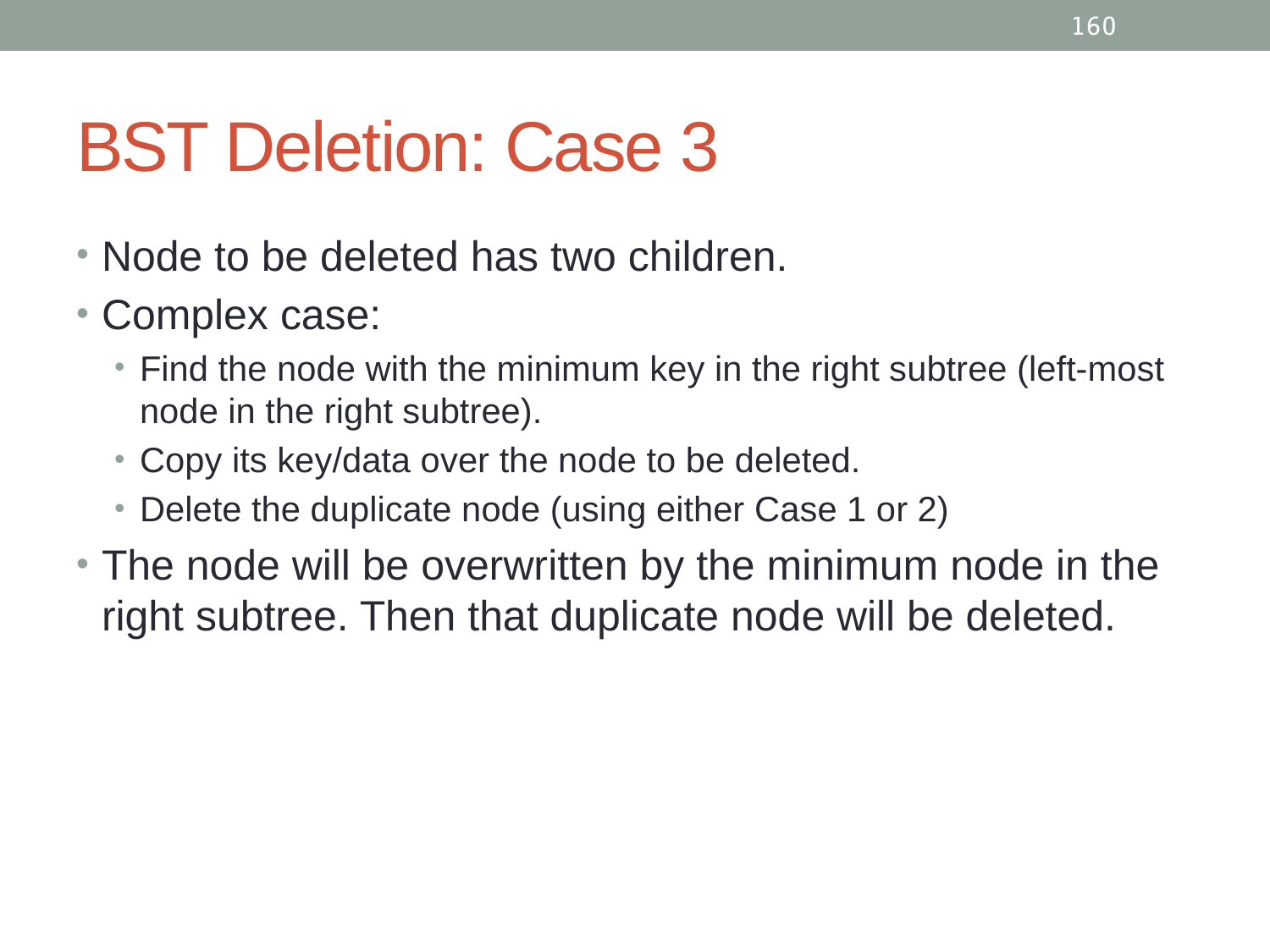

160
# BST Deletion: Case 3
Node to be deleted has two children.
Complex case:
Find the node with the minimum key in the right subtree (left-most node in the right subtree).
Copy its key/data over the node to be deleted.
Delete the duplicate node (using either Case 1 or 2)
The node will be overwritten by the minimum node in the right subtree. Then that duplicate node will be deleted.